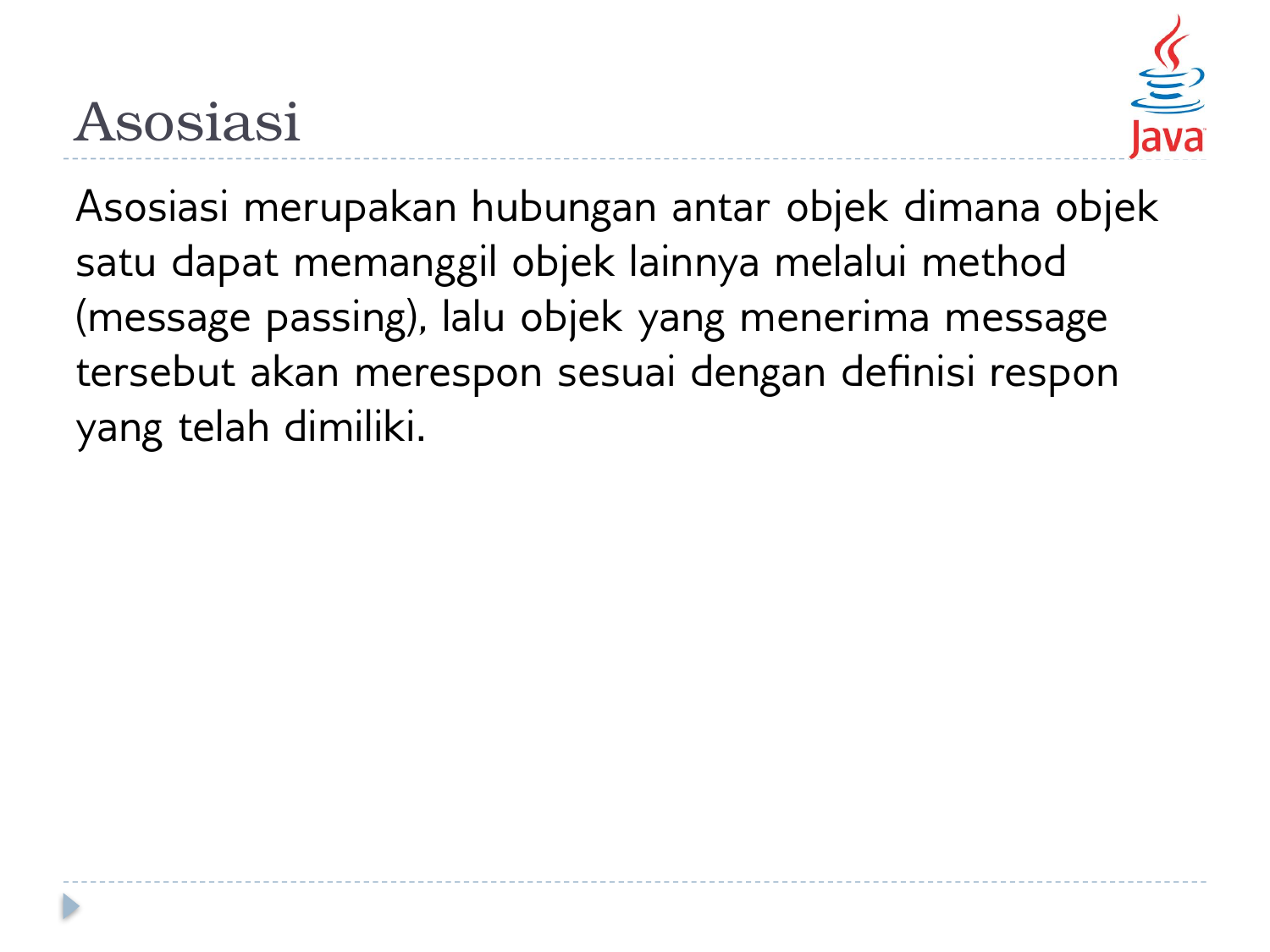

# Asosiasi
Asosiasi merupakan hubungan antar objek dimana objek satu dapat memanggil objek lainnya melalui method (message passing), lalu objek yang menerima message tersebut akan merespon sesuai dengan definisi respon yang telah dimiliki.